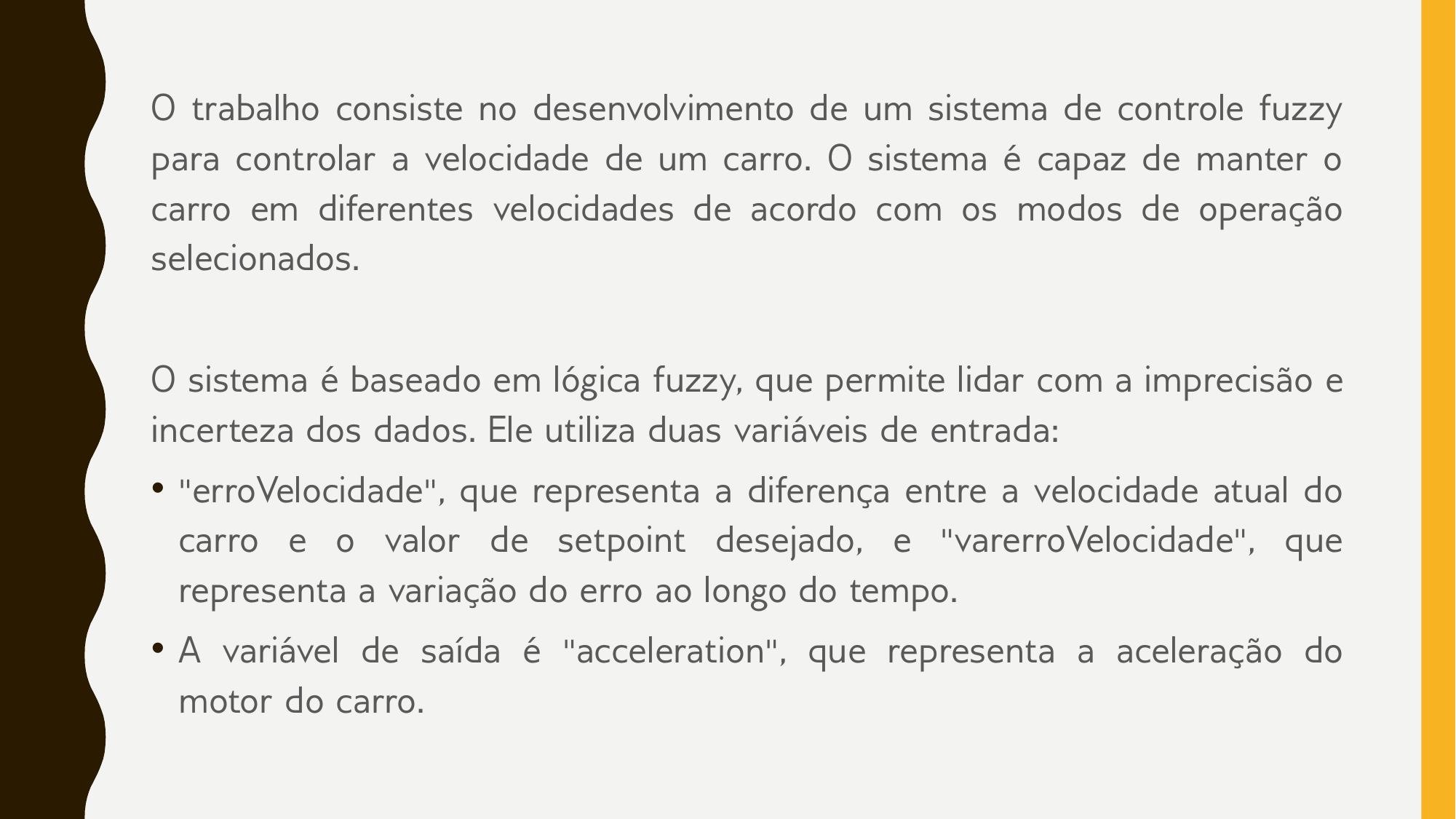

O trabalho consiste no desenvolvimento de um sistema de controle fuzzy para controlar a velocidade de um carro. O sistema é capaz de manter o carro em diferentes velocidades de acordo com os modos de operação selecionados.

O sistema é baseado em lógica fuzzy, que permite lidar com a imprecisão e incerteza dos dados. Ele utiliza duas variáveis de entrada:
"erroVelocidade", que representa a diferença entre a velocidade atual do carro e o valor de setpoint desejado, e "varerroVelocidade", que representa a variação do erro ao longo do tempo.
A variável de saída é "acceleration", que representa a aceleração do motor do carro.